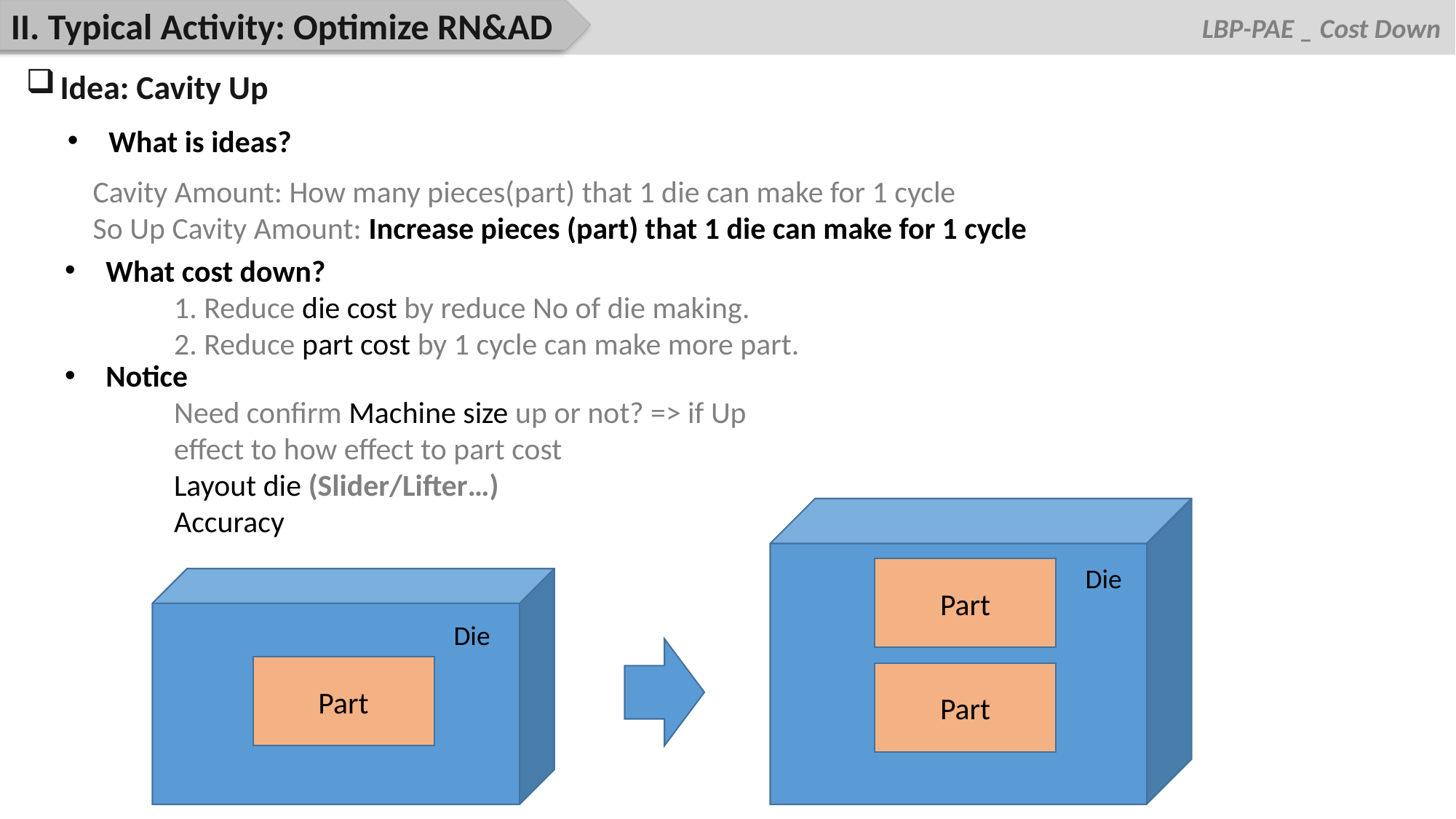

II. Typical Activity: Optimize RN&AD
Idea: Cavity Up
What is ideas?
Cavity Amount: How many pieces(part) that 1 die can make for 1 cycle
So Up Cavity Amount: Increase pieces (part) that 1 die can make for 1 cycle
What cost down?
	1. Reduce die cost by reduce No of die making.
	2. Reduce part cost by 1 cycle can make more part.
Notice
	Need confirm Machine size up or not? => if Up 	effect to how effect to part cost
	Layout die (Slider/Lifter…)
	Accuracy

Die
Part

Die
Part

Part